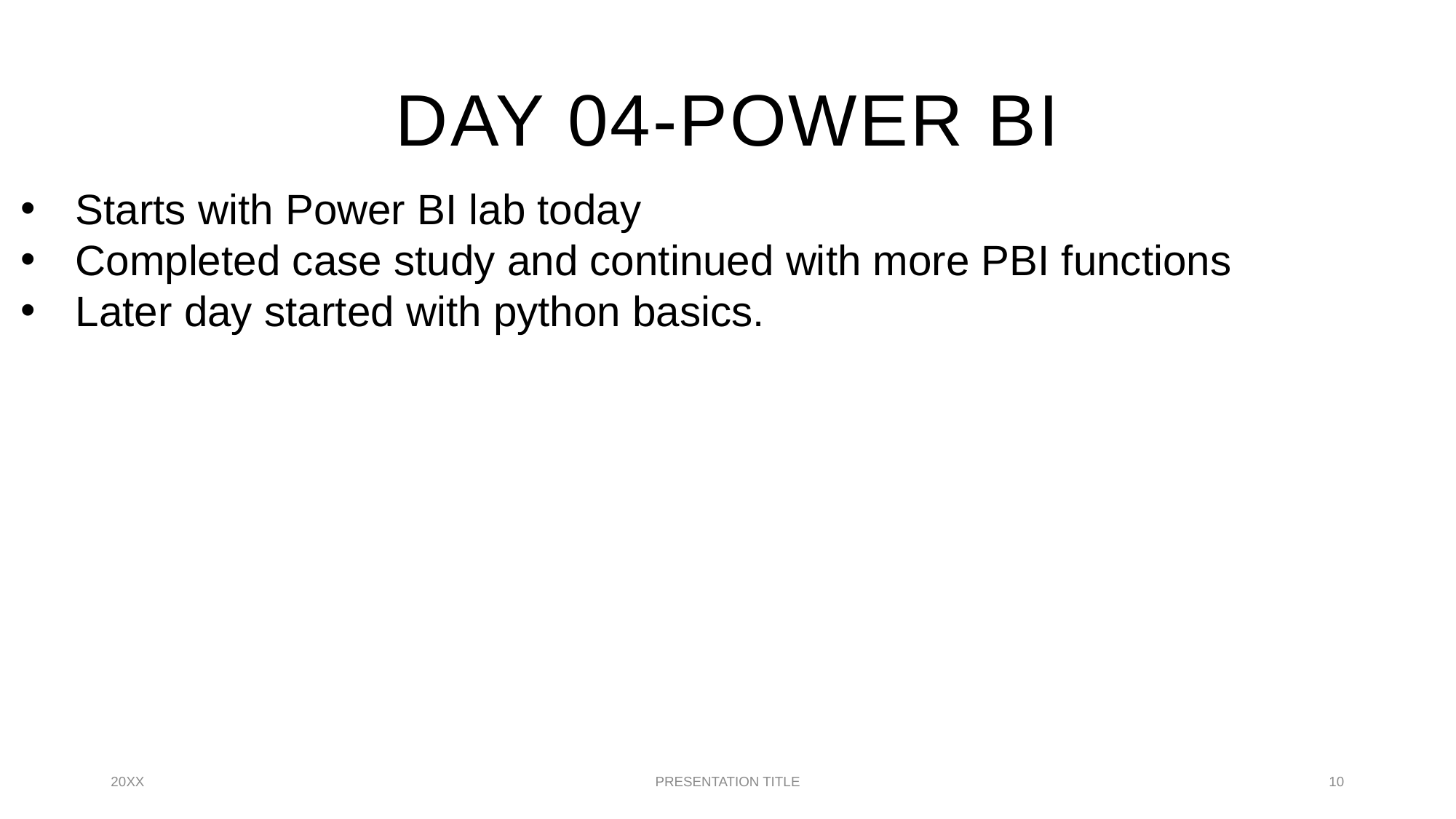

DAY 04-Power BI
Starts with Power BI lab today
Completed case study and continued with more PBI functions
Later day started with python basics.

20XX
PRESENTATION TITLE
10